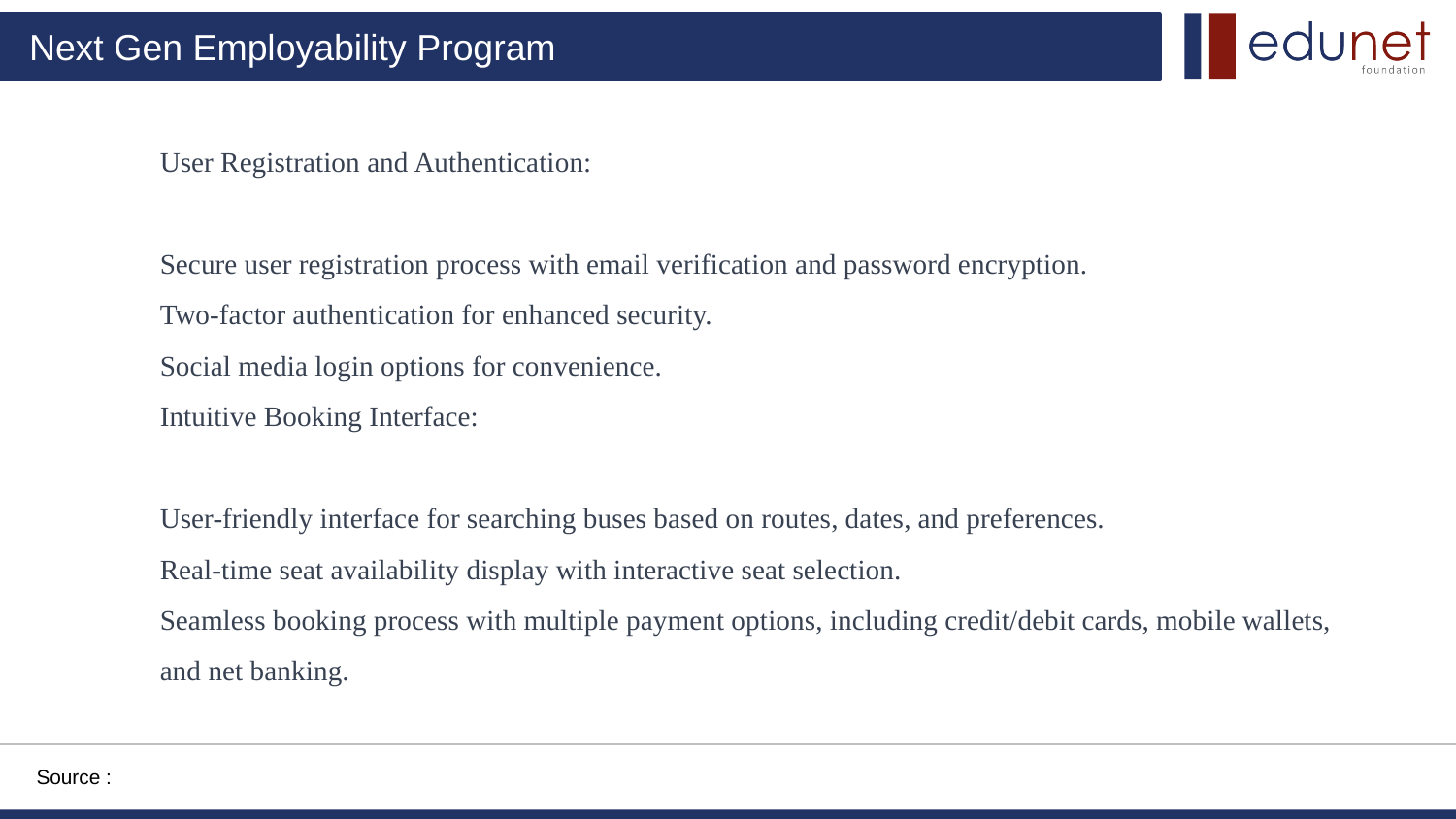

User Registration and Authentication:

Secure user registration process with email verification and password encryption.
Two-factor authentication for enhanced security.
Social media login options for convenience.
Intuitive Booking Interface:

User-friendly interface for searching buses based on routes, dates, and preferences.
Real-time seat availability display with interactive seat selection.
Seamless booking process with multiple payment options, including credit/debit cards, mobile wallets, and net banking.
Source :